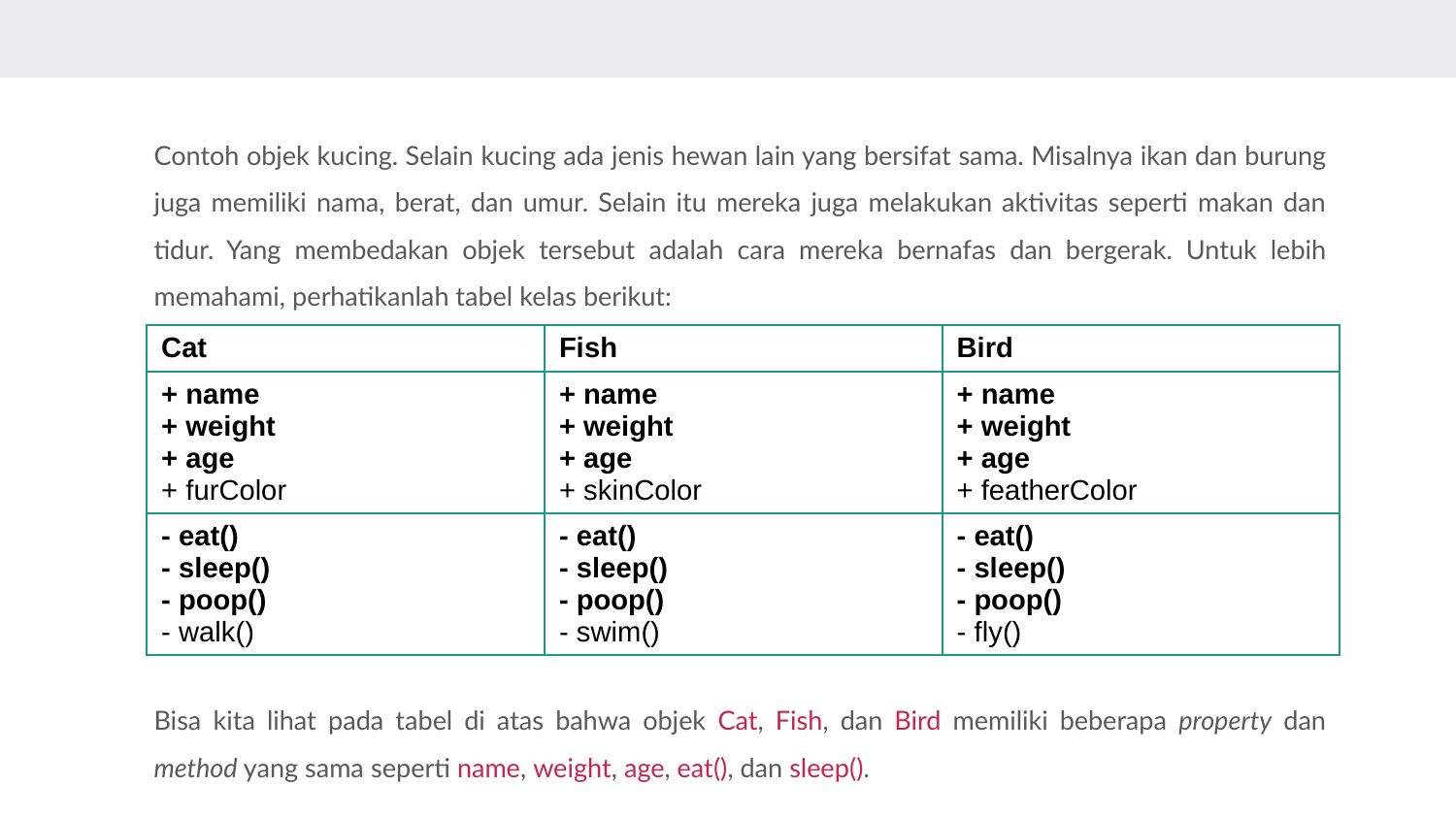

Contoh objek kucing. Selain kucing ada jenis hewan lain yang bersifat sama. Misalnya ikan dan burung juga memiliki nama, berat, dan umur. Selain itu mereka juga melakukan aktivitas seperti makan dan tidur. Yang membedakan objek tersebut adalah cara mereka bernafas dan bergerak. Untuk lebih memahami, perhatikanlah tabel kelas berikut:

Bisa kita lihat pada tabel di atas bahwa objek Cat, Fish, dan Bird memiliki beberapa property dan method yang sama seperti name, weight, age, eat(), dan sleep().
| Cat | Fish | Bird |
| --- | --- | --- |
| + name + weight + age + furColor | + name + weight + age + skinColor | + name + weight + age + featherColor |
| - eat() - sleep() - poop() - walk() | - eat() - sleep() - poop() - swim() | - eat() - sleep() - poop() - fly() |